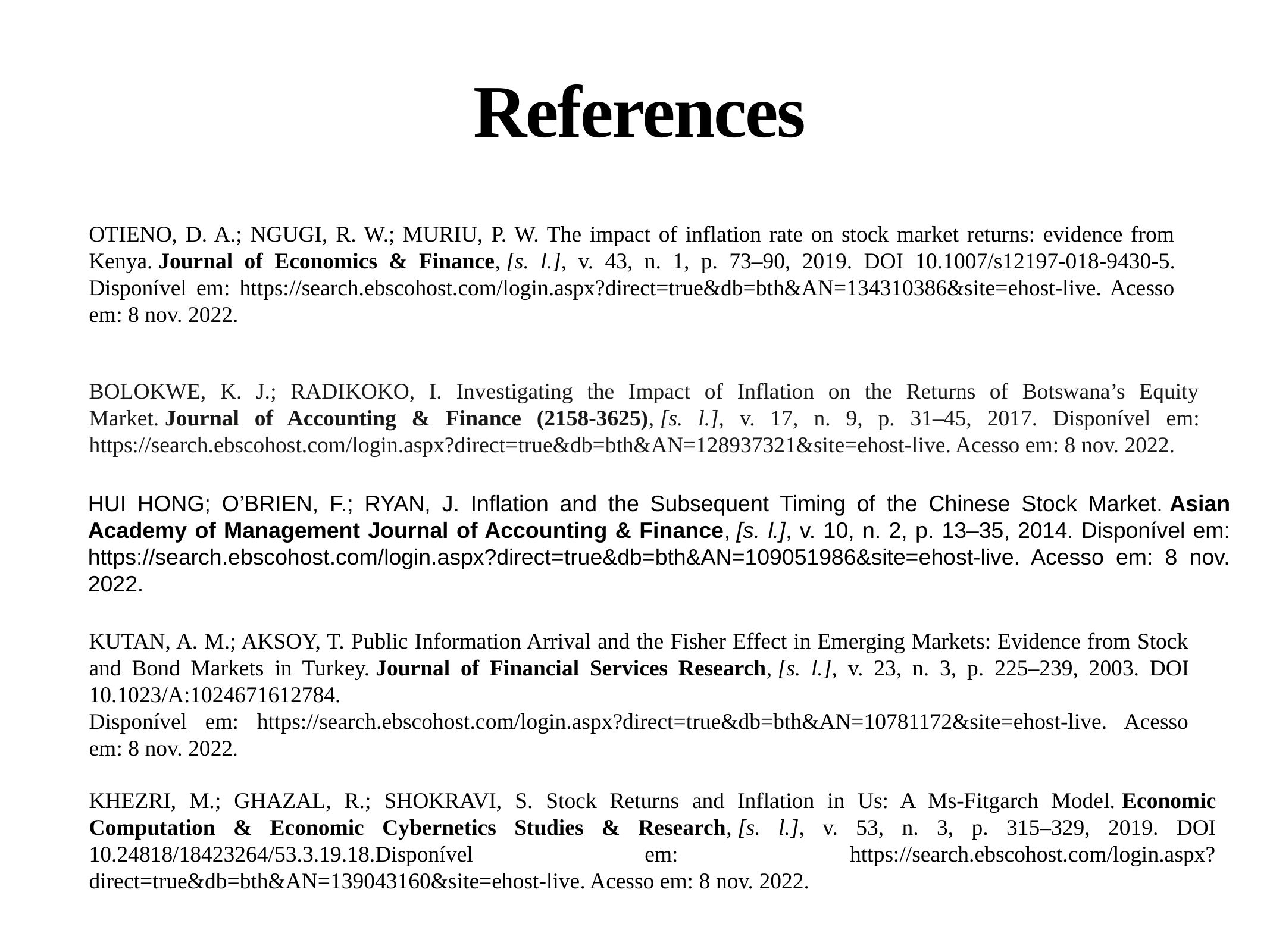

References
OTIENO, D. A.; NGUGI, R. W.; MURIU, P. W. The impact of inflation rate on stock market returns: evidence from Kenya. Journal of Economics & Finance, [s. l.], v. 43, n. 1, p. 73–90, 2019. DOI 10.1007/s12197-018-9430-5. Disponível em: https://search.ebscohost.com/login.aspx?direct=true&db=bth&AN=134310386&site=ehost-live. Acesso em: 8 nov. 2022.
BOLOKWE, K. J.; RADIKOKO, I. Investigating the Impact of Inflation on the Returns of Botswana’s Equity Market. Journal of Accounting & Finance (2158-3625), [s. l.], v. 17, n. 9, p. 31–45, 2017. Disponível em: https://search.ebscohost.com/login.aspx?direct=true&db=bth&AN=128937321&site=ehost-live. Acesso em: 8 nov. 2022.
HUI HONG; O’BRIEN, F.; RYAN, J. Inflation and the Subsequent Timing of the Chinese Stock Market. Asian Academy of Management Journal of Accounting & Finance, [s. l.], v. 10, n. 2, p. 13–35, 2014. Disponível em: https://search.ebscohost.com/login.aspx?direct=true&db=bth&AN=109051986&site=ehost-live. Acesso em: 8 nov. 2022.
KUTAN, A. M.; AKSOY, T. Public Information Arrival and the Fisher Effect in Emerging Markets: Evidence from Stock and Bond Markets in Turkey. Journal of Financial Services Research, [s. l.], v. 23, n. 3, p. 225–239, 2003. DOI 10.1023/A:1024671612784.
Disponível em: https://search.ebscohost.com/login.aspx?direct=true&db=bth&AN=10781172&site=ehost-live. Acesso em: 8 nov. 2022.

KHEZRI, M.; GHAZAL, R.; SHOKRAVI, S. Stock Returns and Inflation in Us: A Ms-Fitgarch Model. Economic Computation & Economic Cybernetics Studies & Research, [s. l.], v. 53, n. 3, p. 315–329, 2019. DOI 10.24818/18423264/53.3.19.18.Disponível em: https://search.ebscohost.com/login.aspx?direct=true&db=bth&AN=139043160&site=ehost-live. Acesso em: 8 nov. 2022.